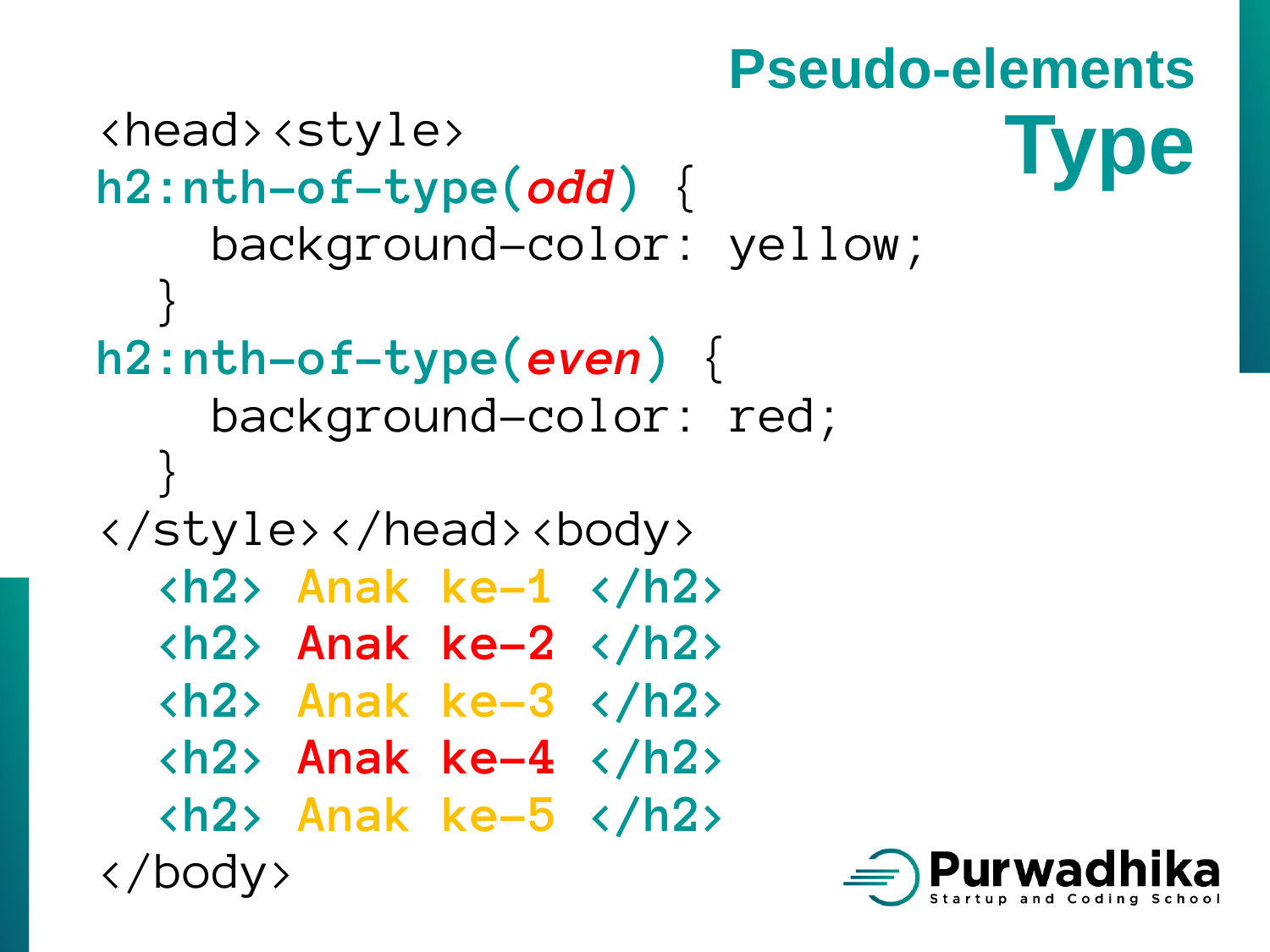

Pseudo-elements
Type
<head><style>
h2:nth-of-type(odd) {
    background-color: yellow;
  }
h2:nth-of-type(even) {
    background-color: red;
  }
</style></head><body>
  <h2> Anak ke-1 </h2>
  <h2> Anak ke-2 </h2>
  <h2> Anak ke-3 </h2>
  <h2> Anak ke-4 </h2>
  <h2> Anak ke-5 </h2>
</body>